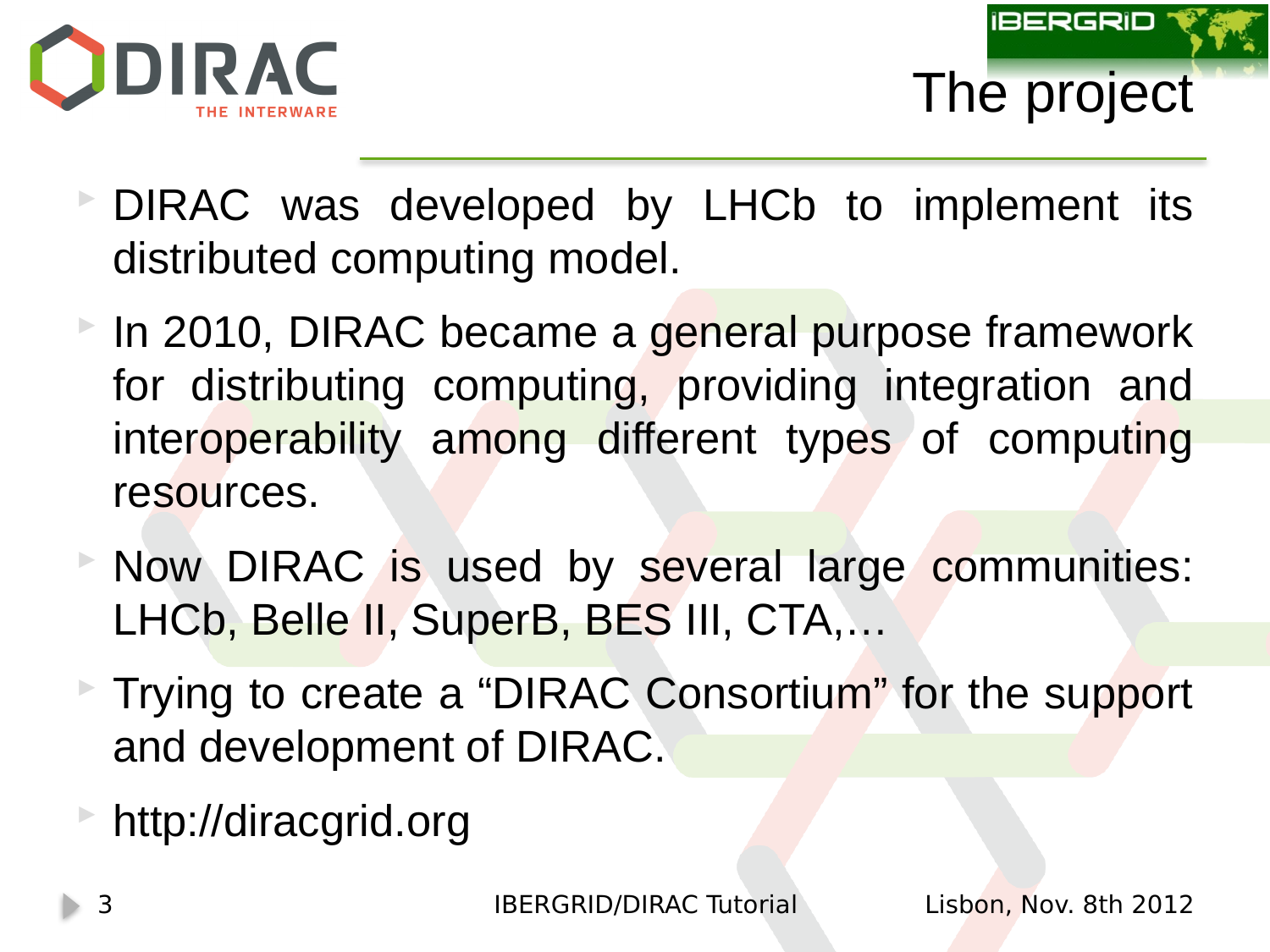

# The project
DIRAC was developed by LHCb to implement its distributed computing model.
In 2010, DIRAC became a general purpose framework for distributing computing, providing integration and interoperability among different types of computing resources.
Now DIRAC is used by several large communities: LHCb, Belle II, SuperB, BES III, CTA,…
Trying to create a “DIRAC Consortium” for the support and development of DIRAC.
http://diracgrid.org
3
IBERGRID/DIRAC Tutorial
Lisbon, Nov. 8th 2012